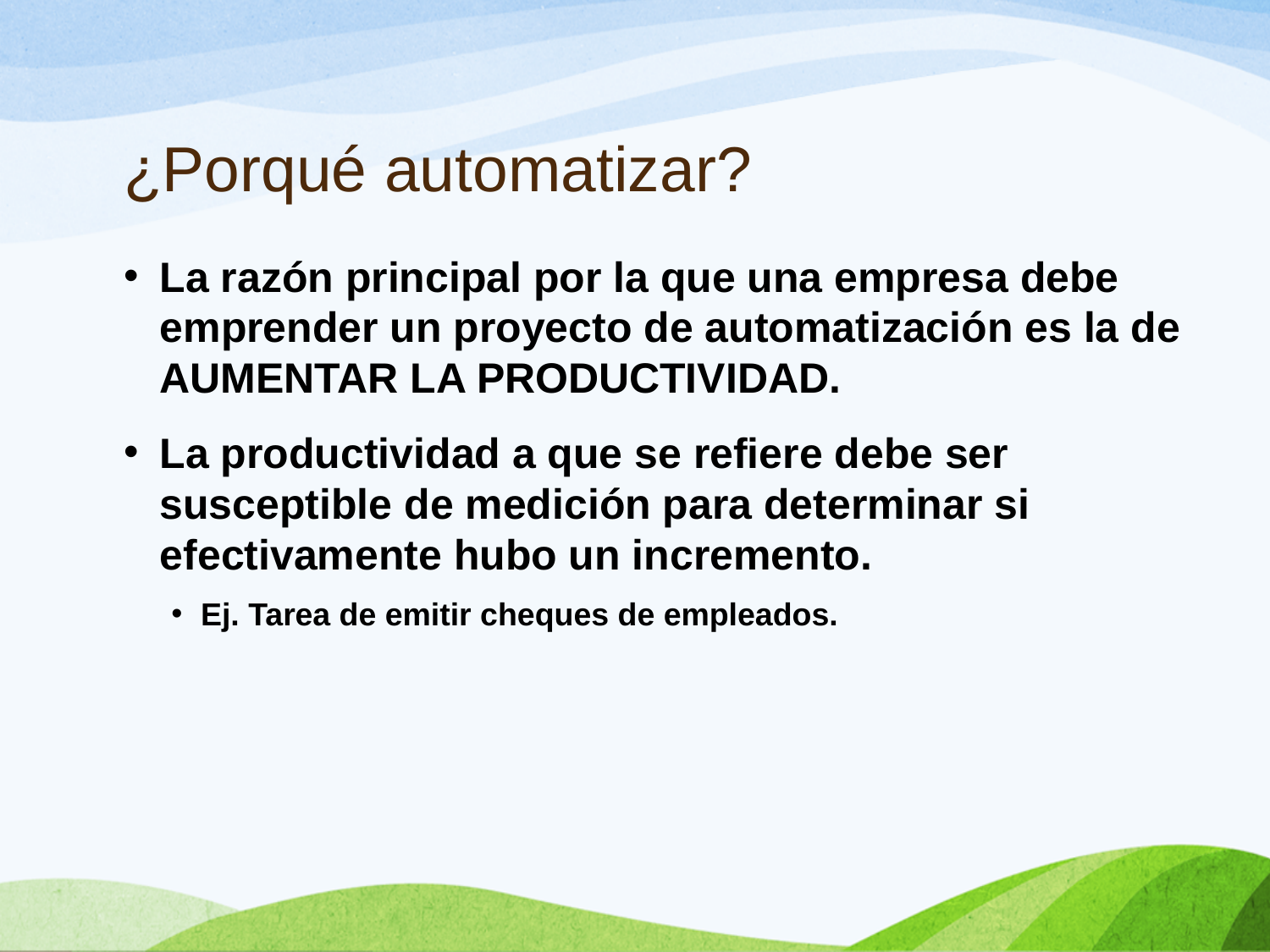

# ¿Porqué automatizar?
La razón principal por la que una empresa debe emprender un proyecto de automatización es la de AUMENTAR LA PRODUCTIVIDAD.
La productividad a que se refiere debe ser susceptible de medición para determinar si efectivamente hubo un incremento.
Ej. Tarea de emitir cheques de empleados.